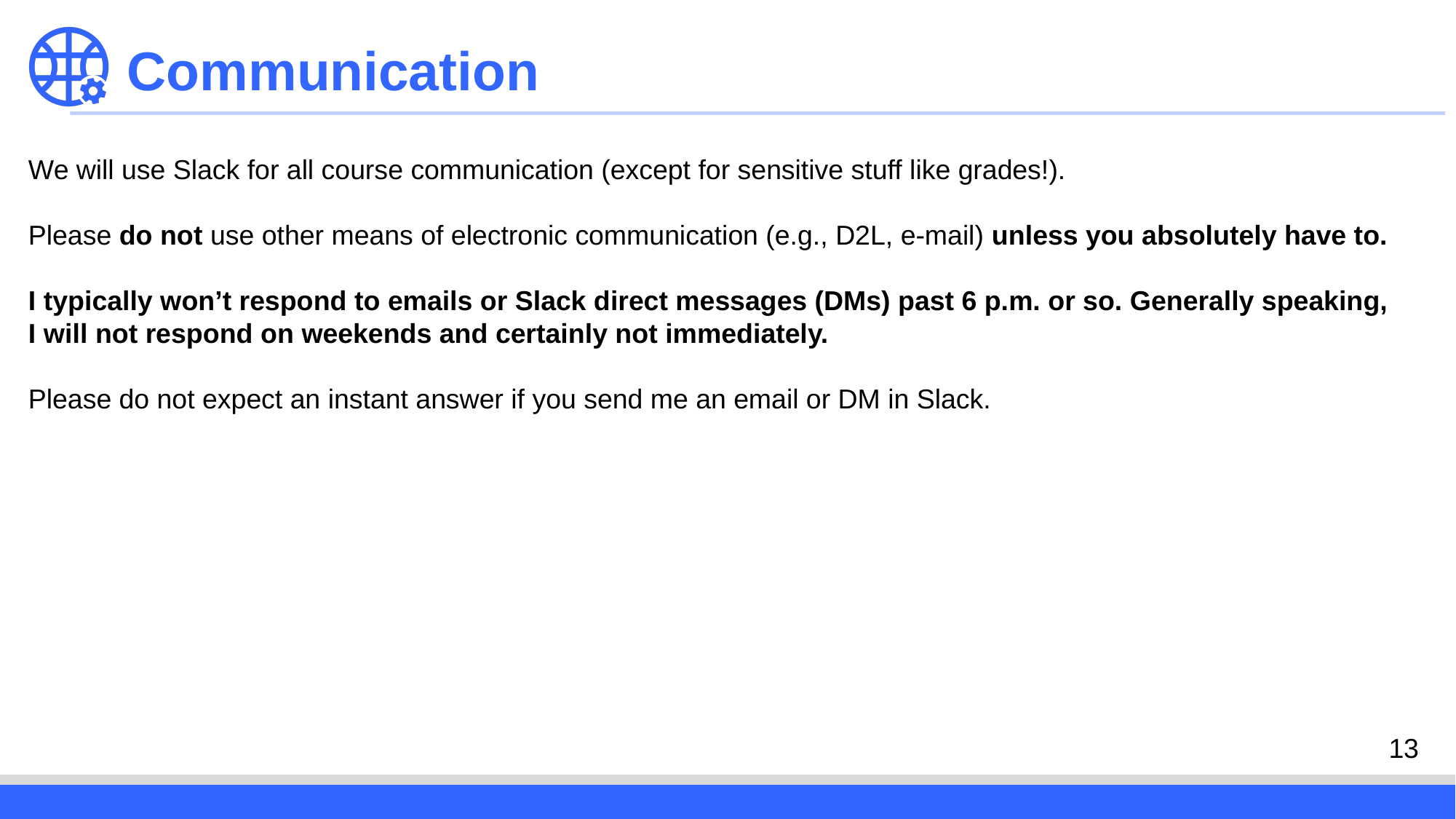

Communication
We will use Slack for all course communication (except for sensitive stuff like grades!).

Please do not use other means of electronic communication (e.g., D2L, e-mail) unless you absolutely have to.

I typically won’t respond to emails or Slack direct messages (DMs) past 6 p.m. or so. Generally speaking,
I will not respond on weekends and certainly not immediately.

Please do not expect an instant answer if you send me an email or DM in Slack.